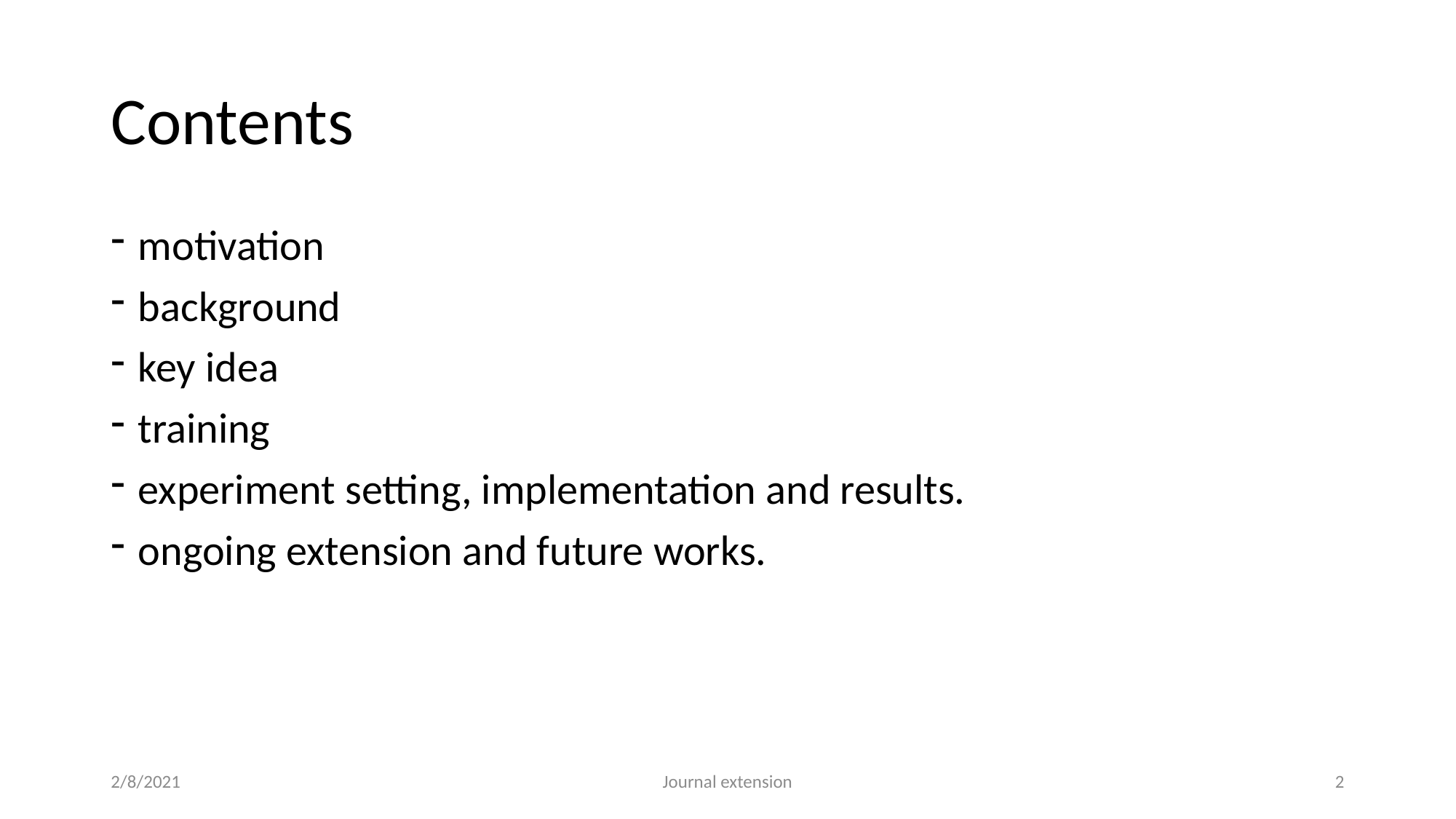

# Contents
motivation
background
key idea
training
experiment setting, implementation and results.
ongoing extension and future works.
2/8/2021
Journal extension
2